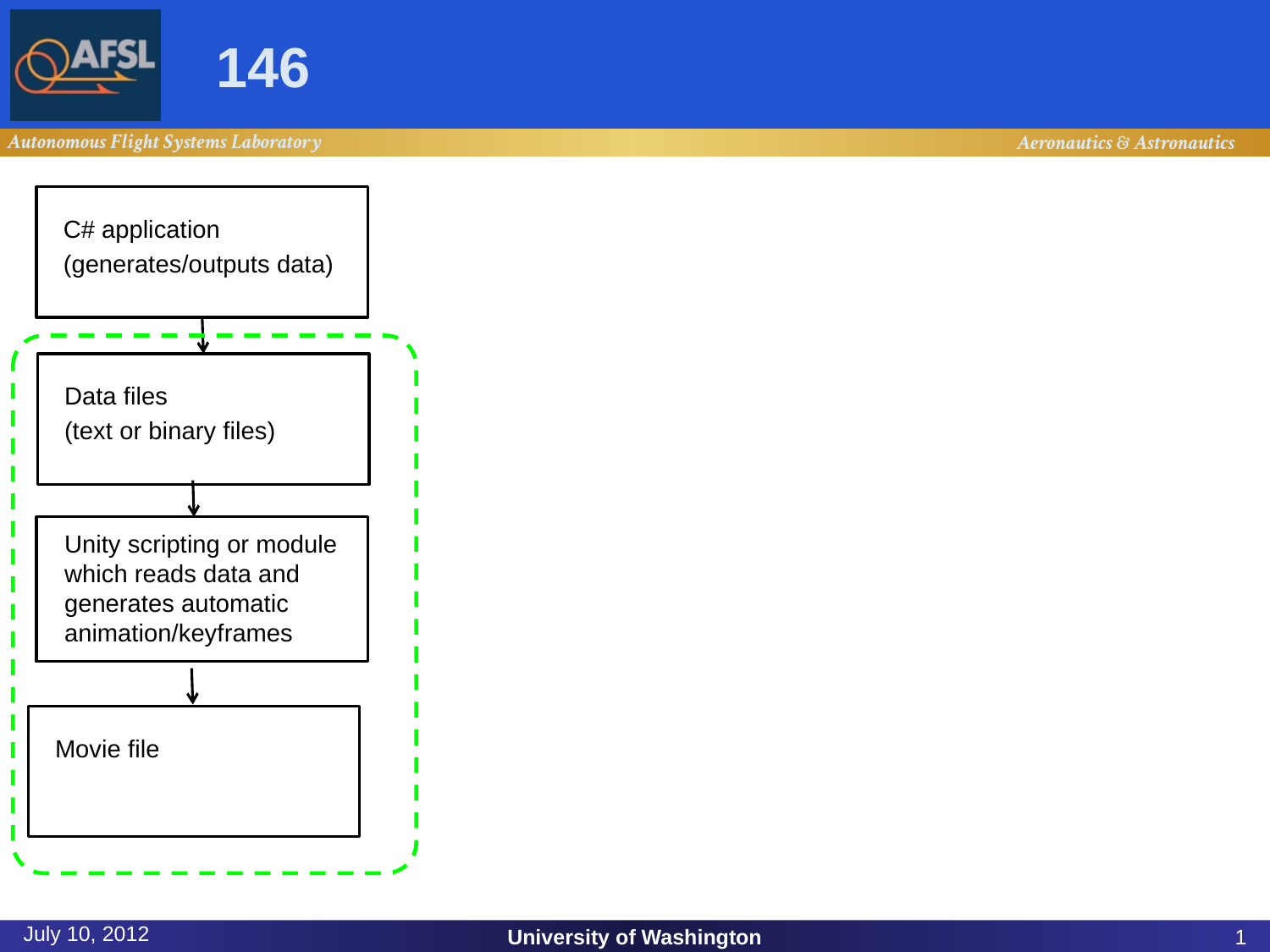

146

C# application
(generates/outputs data)

Data files
(text or binary files)

Unity scripting or module which reads data and generates automatic animation/keyframes

Movie file
July 10, 2012
University of Washington
1